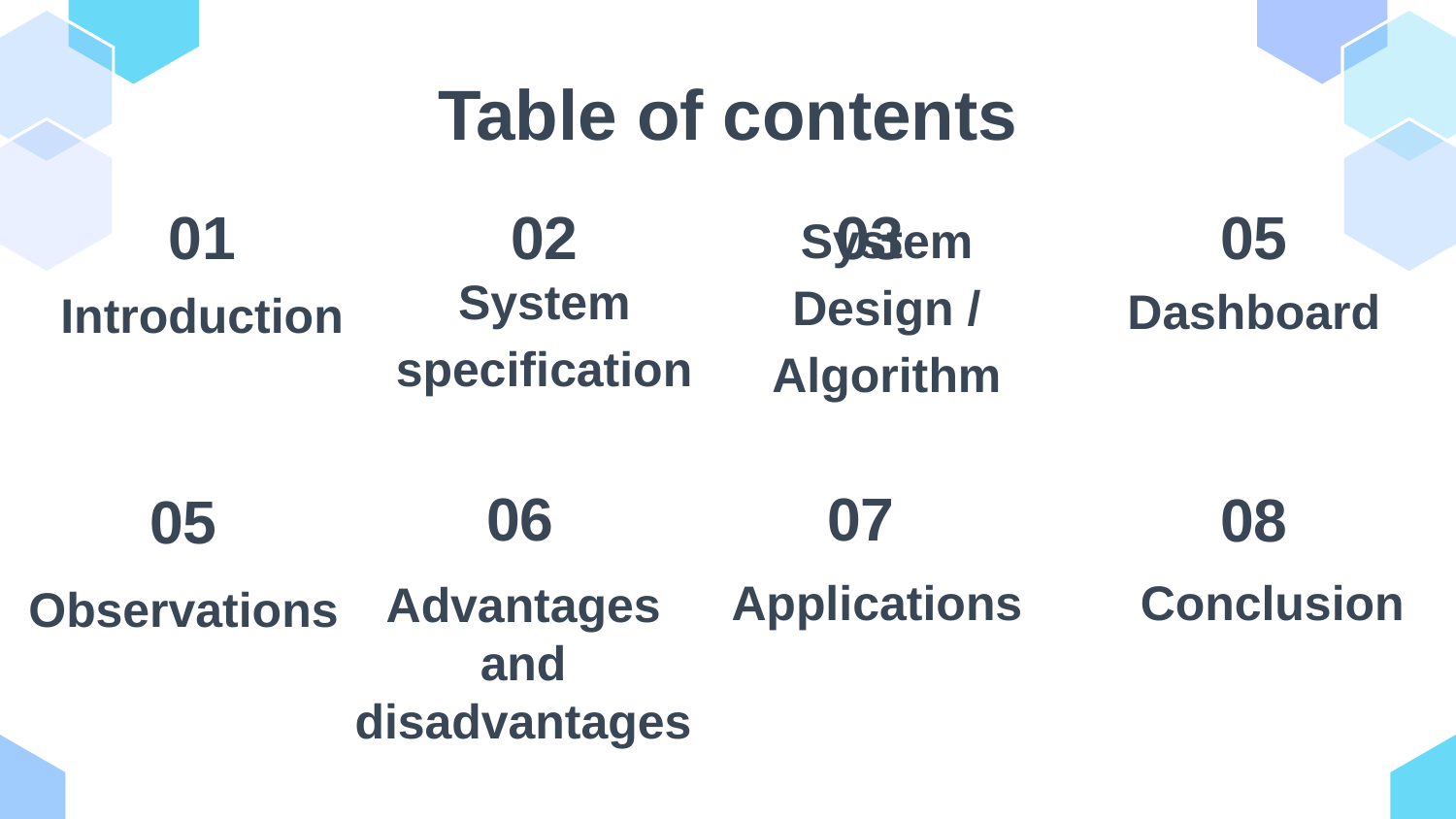

# Table of contents
01
03
05
02
Dashboard
Introduction
System specification
System Design / Algorithm
06
07
08
05
Applications
Conclusion
Observations
Advantages and disadvantages